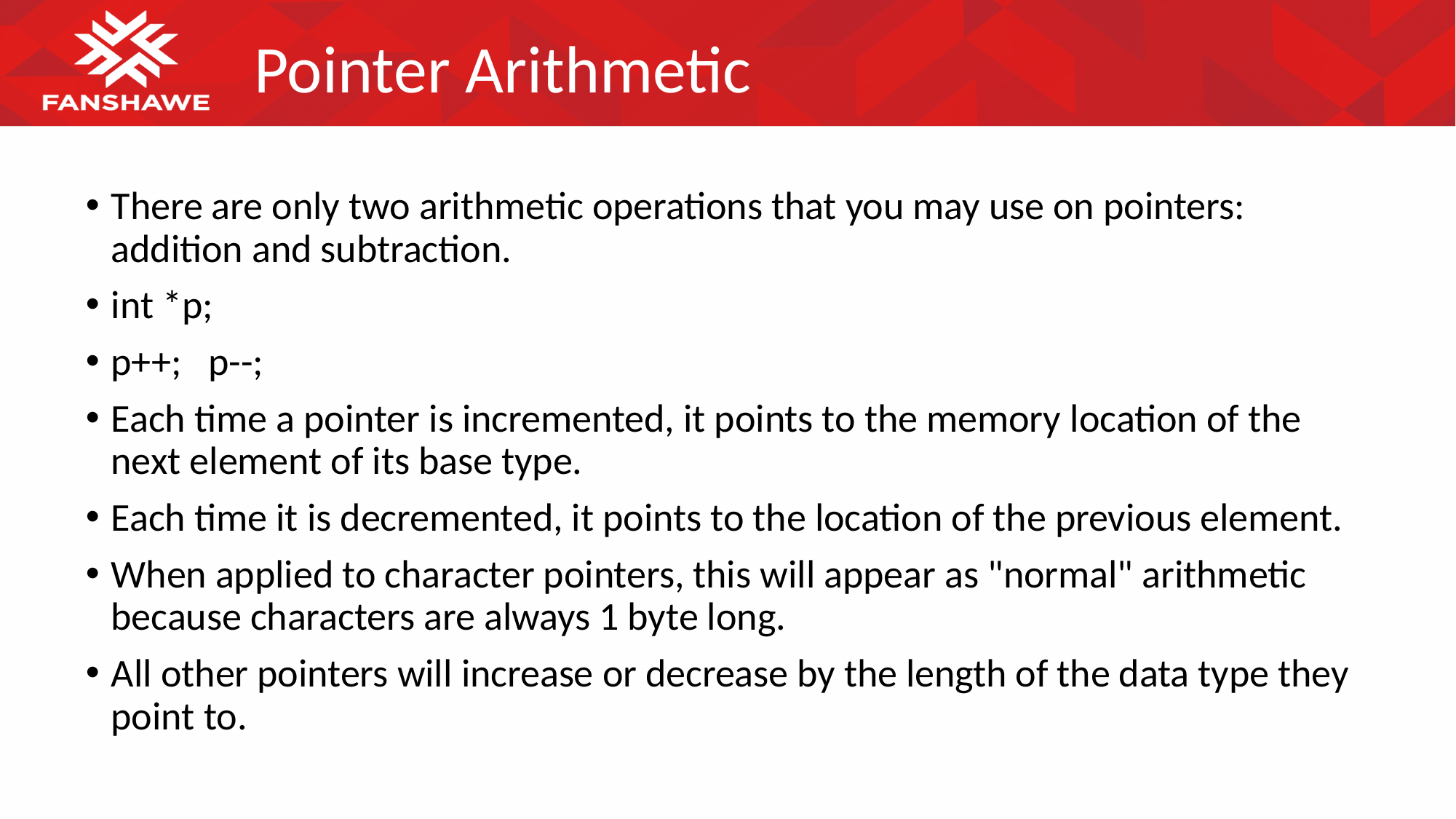

# Pointer Arithmetic
There are only two arithmetic operations that you may use on pointers: addition and subtraction.
int *p;
p++;   p--;
Each time a pointer is incremented, it points to the memory location of the next element of its base type.
Each time it is decremented, it points to the location of the previous element.
When applied to character pointers, this will appear as "normal" arithmetic because characters are always 1 byte long.
All other pointers will increase or decrease by the length of the data type they point to.